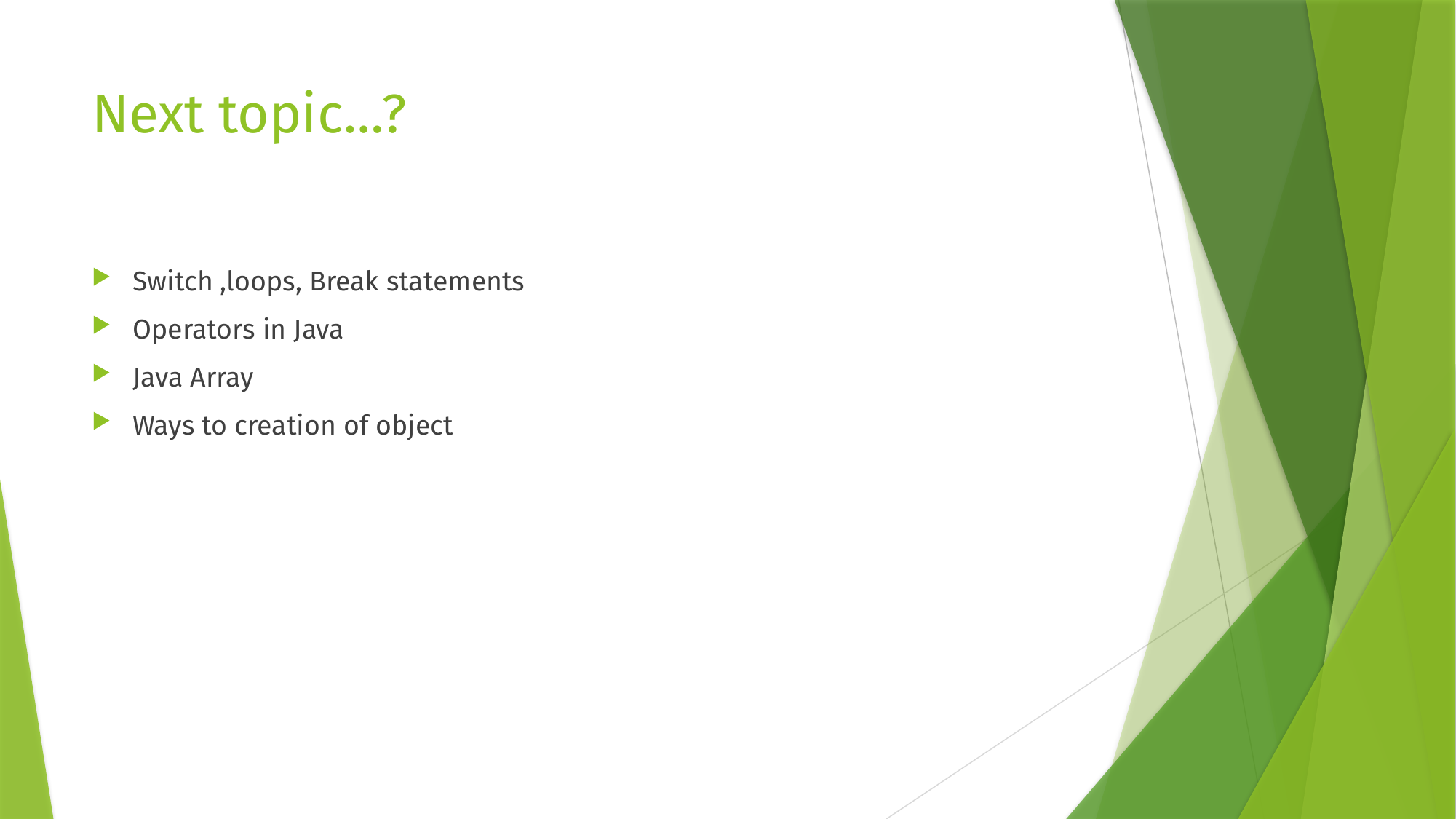

# Next topic…?
Switch ,loops, Break statements
Operators in Java
Java Array
Ways to creation of object